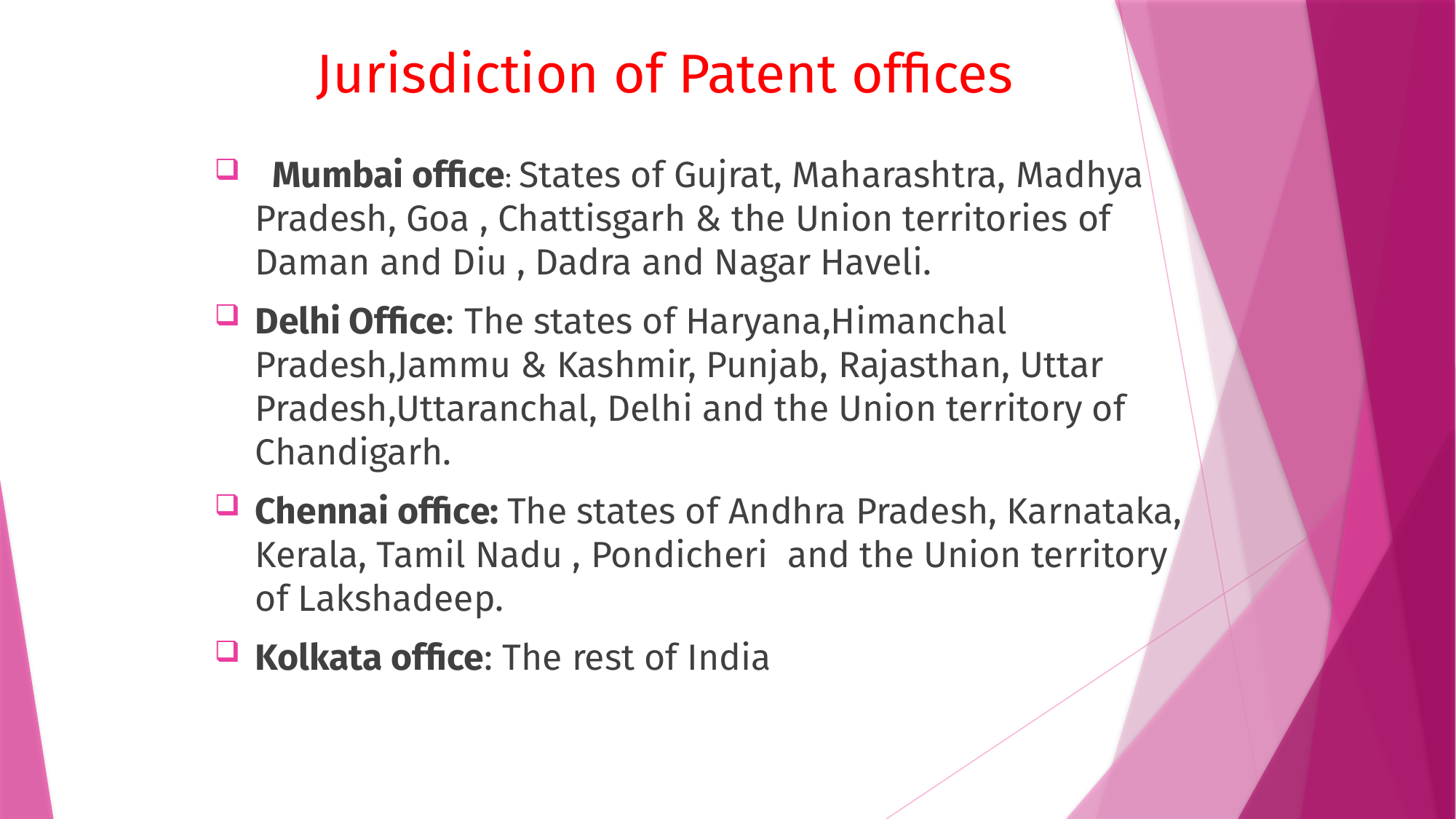

# Jurisdiction of Patent offices
  Mumbai office: States of Gujrat, Maharashtra, Madhya Pradesh, Goa , Chattisgarh & the Union territories of Daman and Diu , Dadra and Nagar Haveli.
Delhi Office: The states of Haryana,Himanchal Pradesh,Jammu & Kashmir, Punjab, Rajasthan, Uttar Pradesh,Uttaranchal, Delhi and the Union territory of Chandigarh.
Chennai office: The states of Andhra Pradesh, Karnataka, Kerala, Tamil Nadu , Pondicheri  and the Union territory of Lakshadeep.
Kolkata office: The rest of India